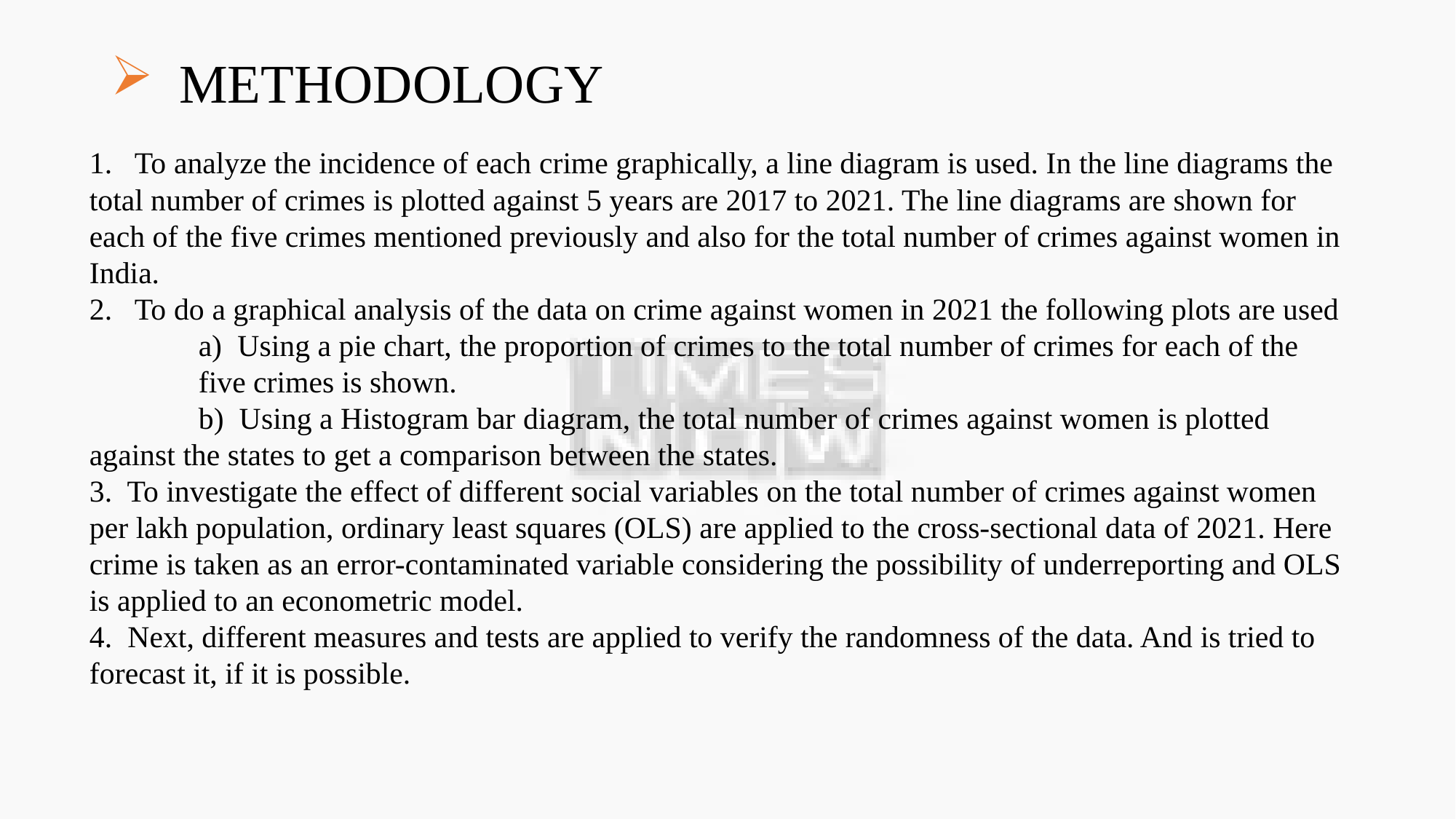

# METHODOLOGY
1.   To analyze the incidence of each crime graphically, a line diagram is used. In the line diagrams the total number of crimes is plotted against 5 years are 2017 to 2021. The line diagrams are shown for each of the five crimes mentioned previously and also for the total number of crimes against women in India.
2.   To do a graphical analysis of the data on crime against women in 2021 the following plots are used
	a)  Using a pie chart, the proportion of crimes to the total number of crimes for each of the 	five crimes is shown.
	b)  Using a Histogram bar diagram, the total number of crimes against women is plotted 	against the states to get a comparison between the states.
3.  To investigate the effect of different social variables on the total number of crimes against women per lakh population, ordinary least squares (OLS) are applied to the cross-sectional data of 2021. Here crime is taken as an error-contaminated variable considering the possibility of underreporting and OLS is applied to an econometric model.
4.  Next, different measures and tests are applied to verify the randomness of the data. And is tried to forecast it, if it is possible.